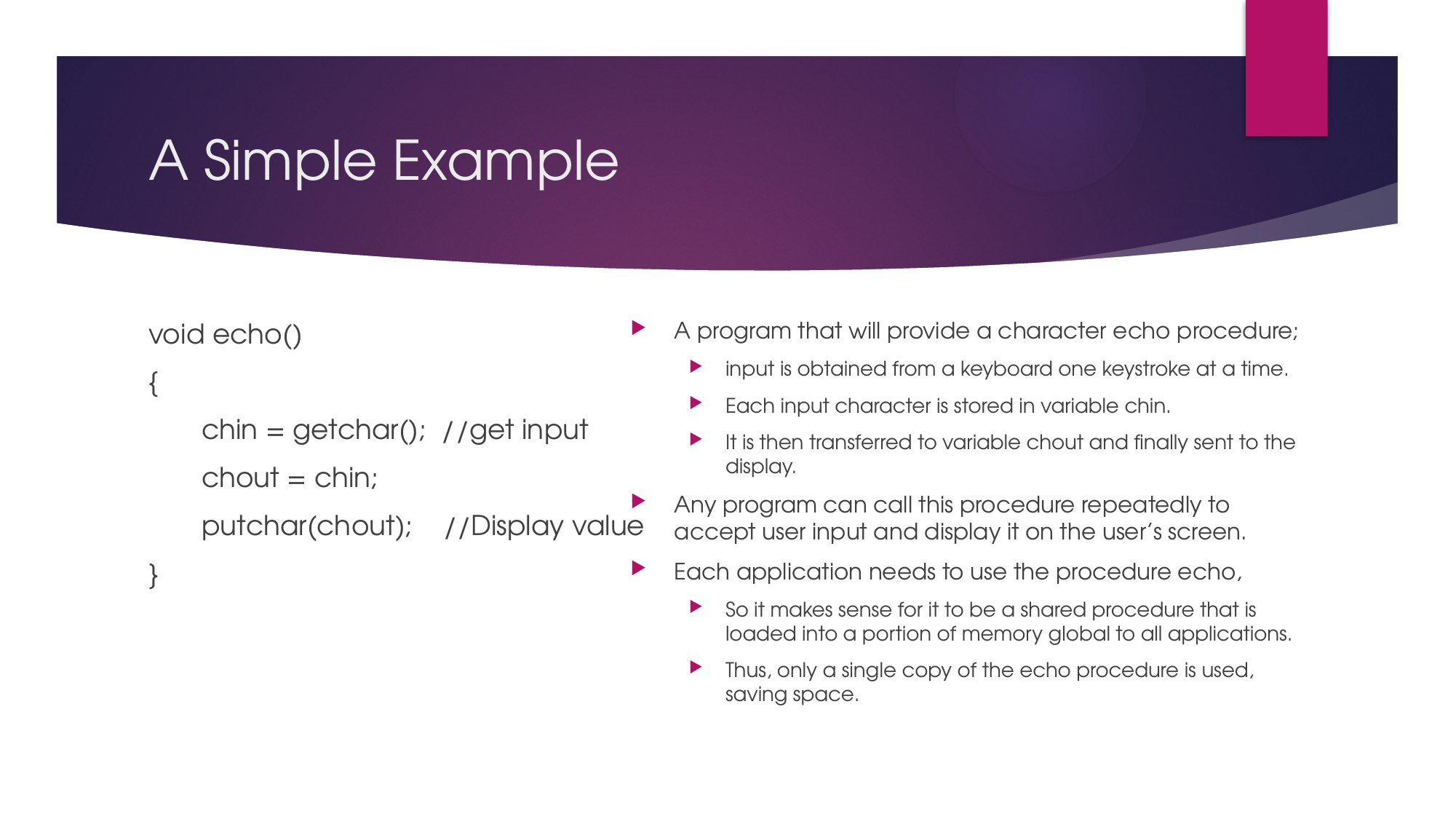

# A Simple Example
void echo()
{
	chin = getchar();  //get input
	chout = chin;
	putchar(chout);    //Display value
}

A program that will provide a character echo procedure;
input is obtained from a keyboard one keystroke at a time.
Each input character is stored in variable chin.
It is then transferred to variable chout and finally sent to the display.
Any program can call this procedure repeatedly to accept user input and display it on the user’s screen.
Each application needs to use the procedure echo,
So it makes sense for it to be a shared procedure that is loaded into a portion of memory global to all applications.
Thus, only a single copy of the echo procedure is used, saving space.